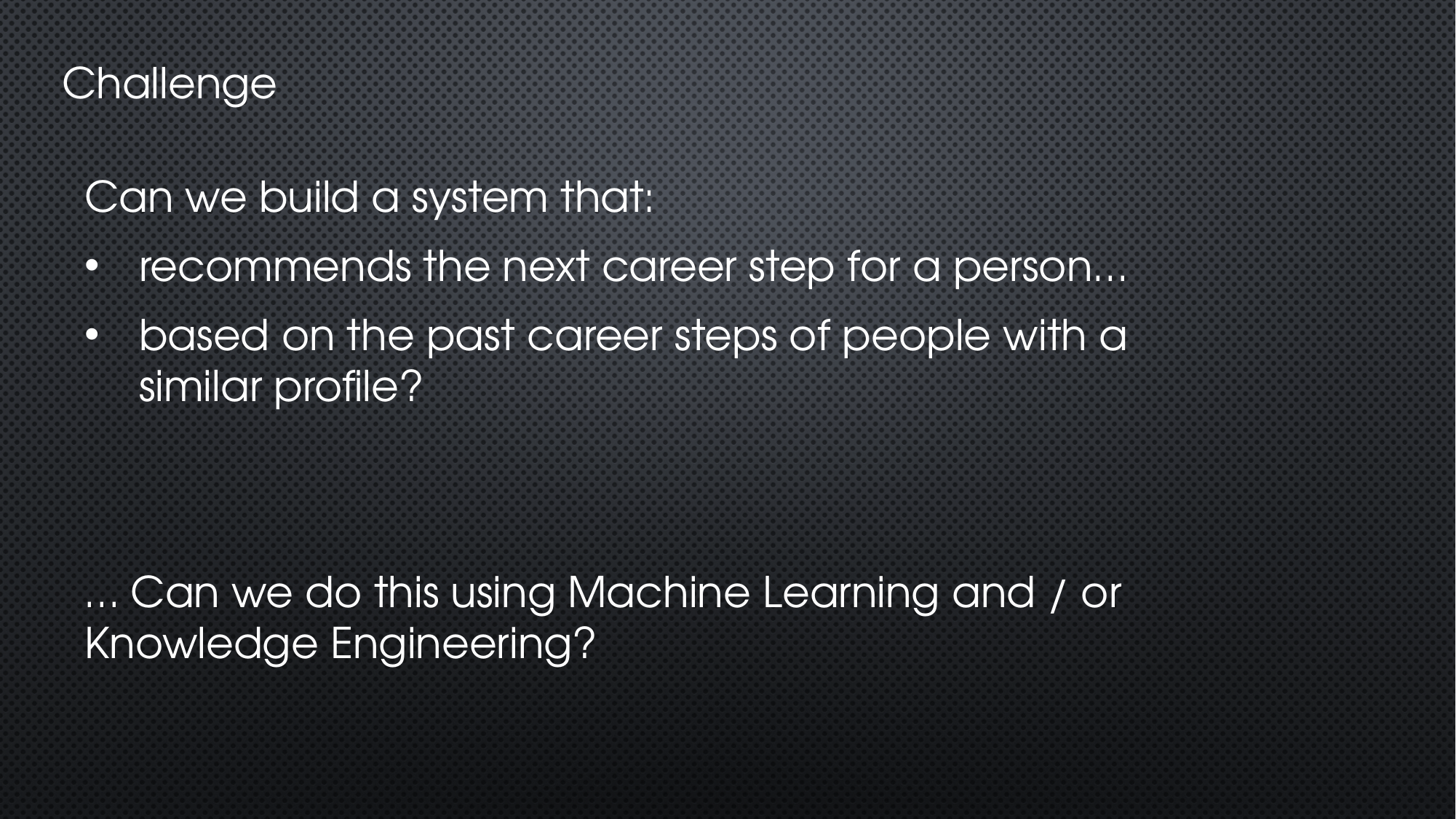

Challenge
Can we build a system that:
recommends the next career step for a person…
based on the past career steps of people with a similar profile?
… Can we do this using Machine Learning and / or Knowledge Engineering?